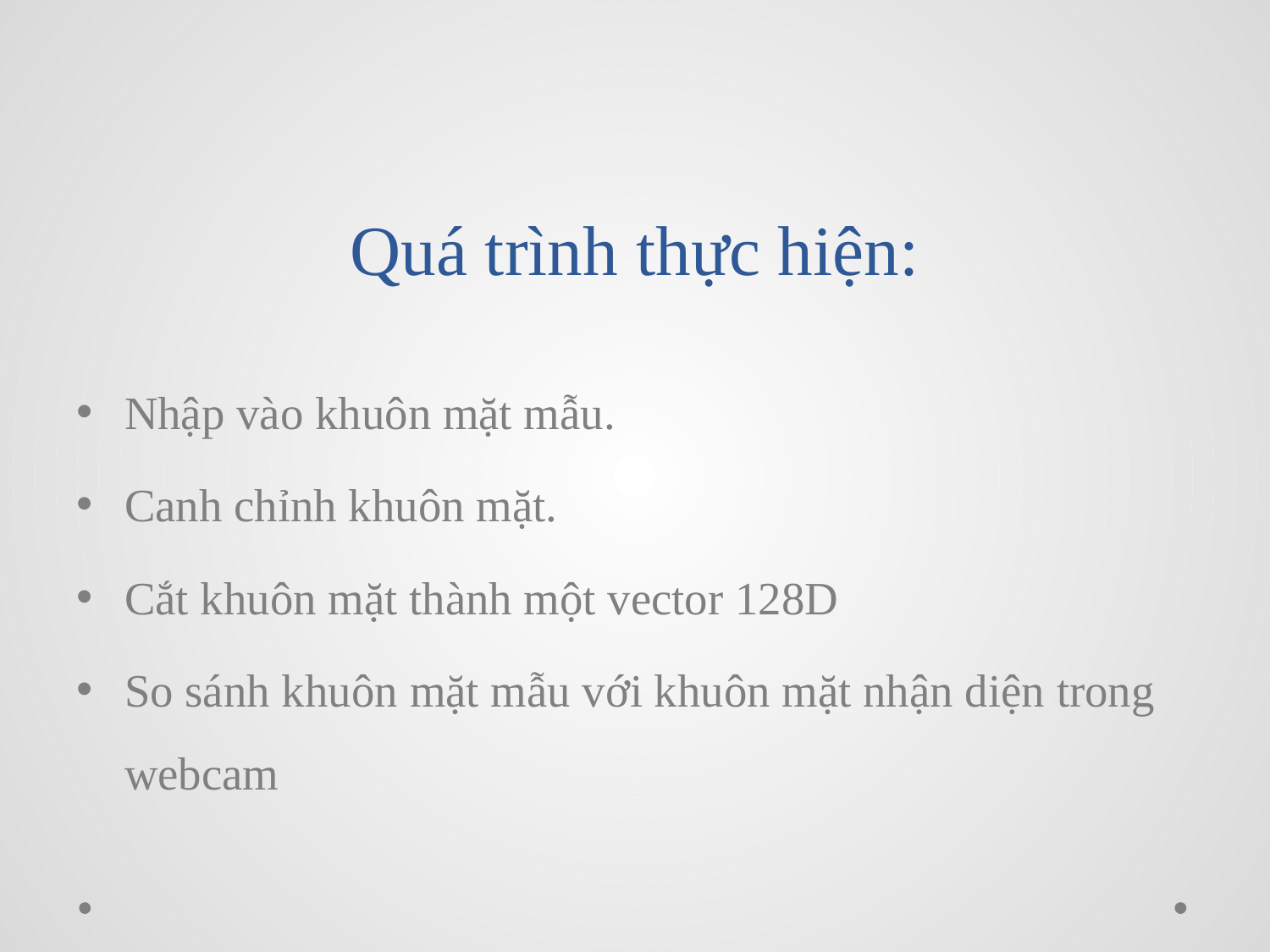

# Quá trình thực hiện:
Nhập vào khuôn mặt mẫu.
Canh chỉnh khuôn mặt.
Cắt khuôn mặt thành một vector 128D
So sánh khuôn mặt mẫu với khuôn mặt nhận diện trong webcam